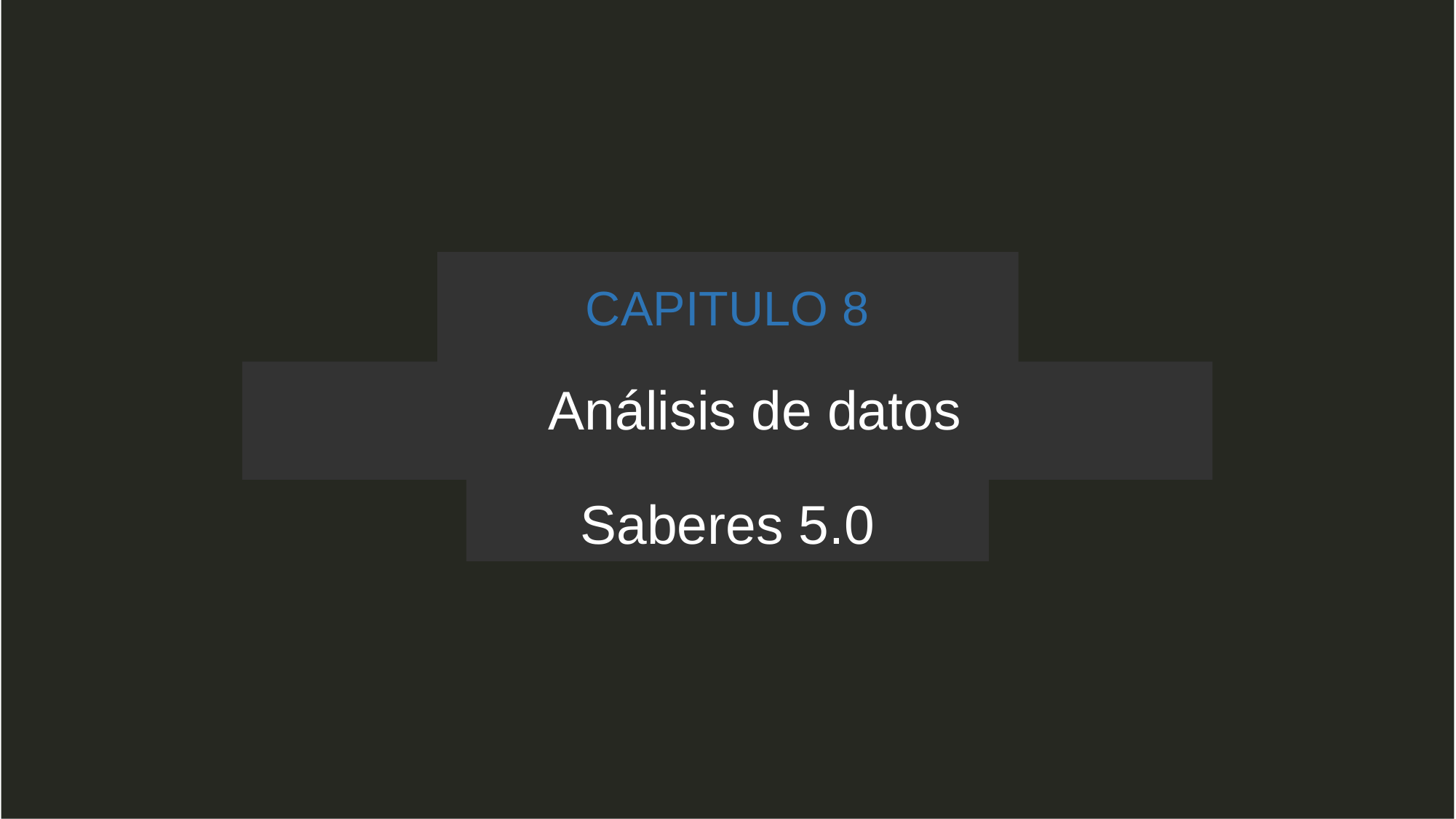

CAPITULO 8

Análisis de datos

Saberes 5.0